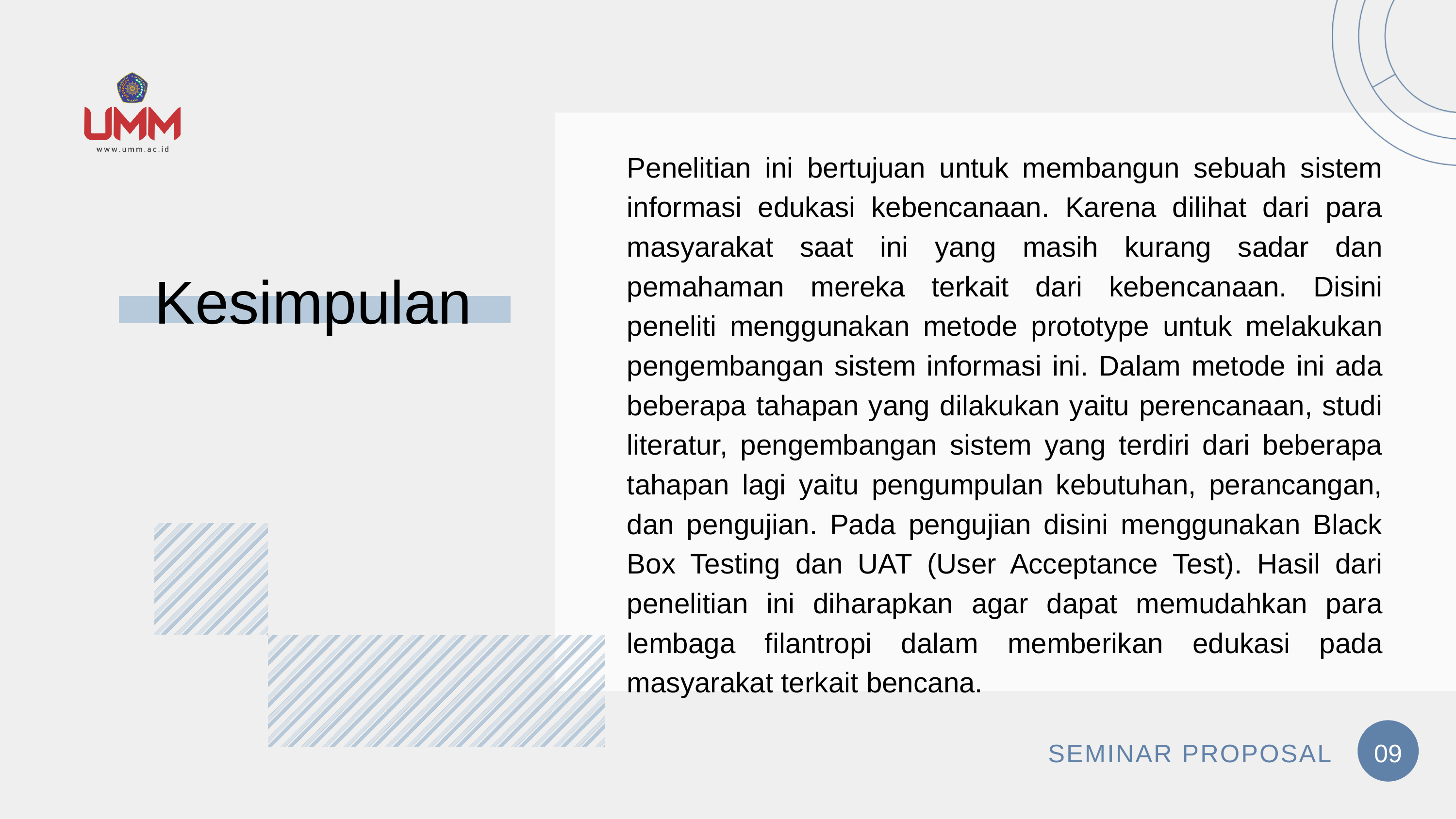

Penelitian ini bertujuan untuk membangun sebuah sistem informasi edukasi kebencanaan. Karena dilihat dari para masyarakat saat ini yang masih kurang sadar dan pemahaman mereka terkait dari kebencanaan. Disini peneliti menggunakan metode prototype untuk melakukan pengembangan sistem informasi ini. Dalam metode ini ada beberapa tahapan yang dilakukan yaitu perencanaan, studi literatur, pengembangan sistem yang terdiri dari beberapa tahapan lagi yaitu pengumpulan kebutuhan, perancangan, dan pengujian. Pada pengujian disini menggunakan Black Box Testing dan UAT (User Acceptance Test). Hasil dari penelitian ini diharapkan agar dapat memudahkan para lembaga filantropi dalam memberikan edukasi pada masyarakat terkait bencana.
Kesimpulan

SEMINAR PROPOSAL
09